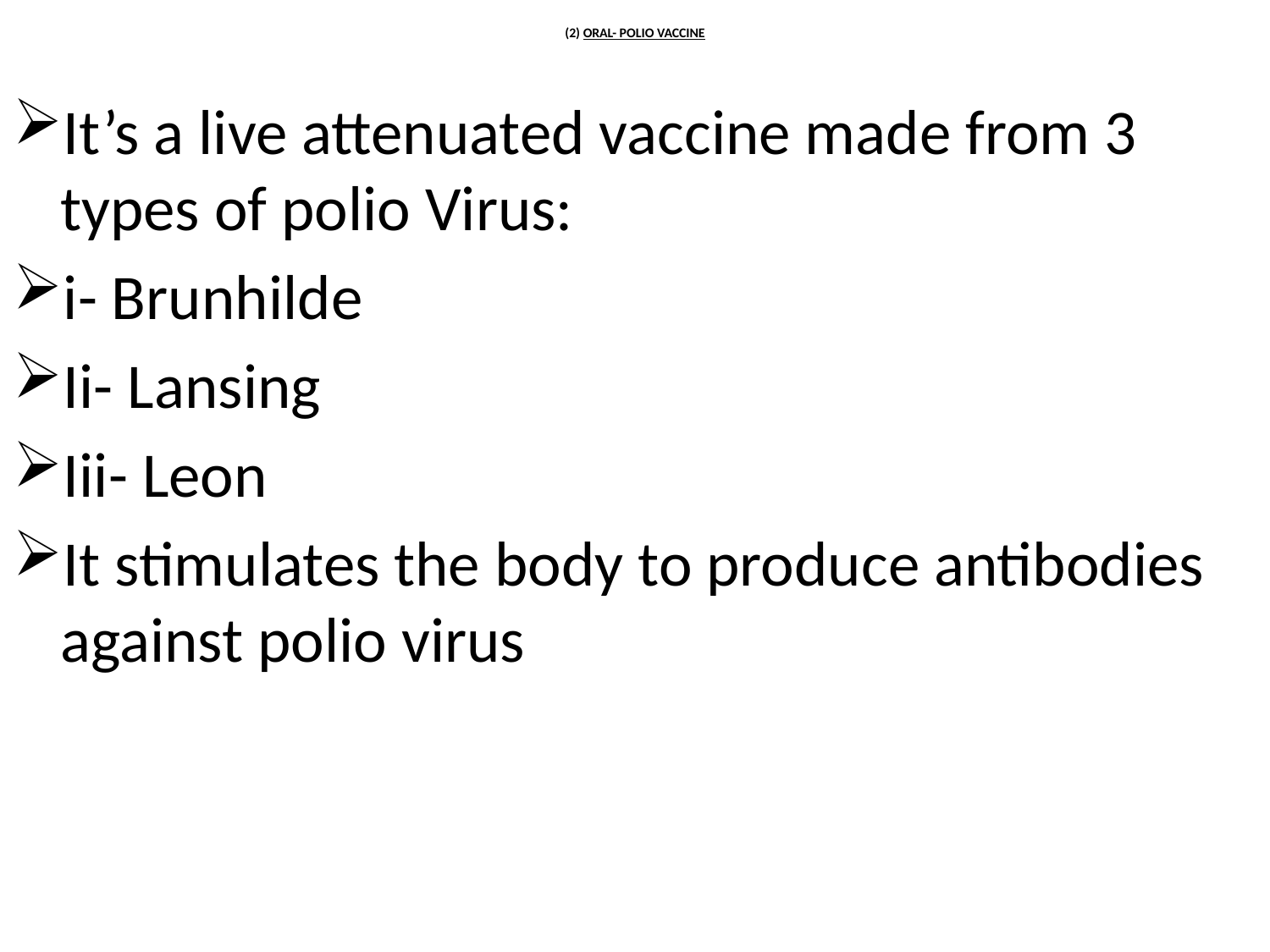

# (2) ORAL- POLIO VACCINE
It’s a live attenuated vaccine made from 3 types of polio Virus:
i- Brunhilde
Ii- Lansing
Iii- Leon
It stimulates the body to produce antibodies against polio virus